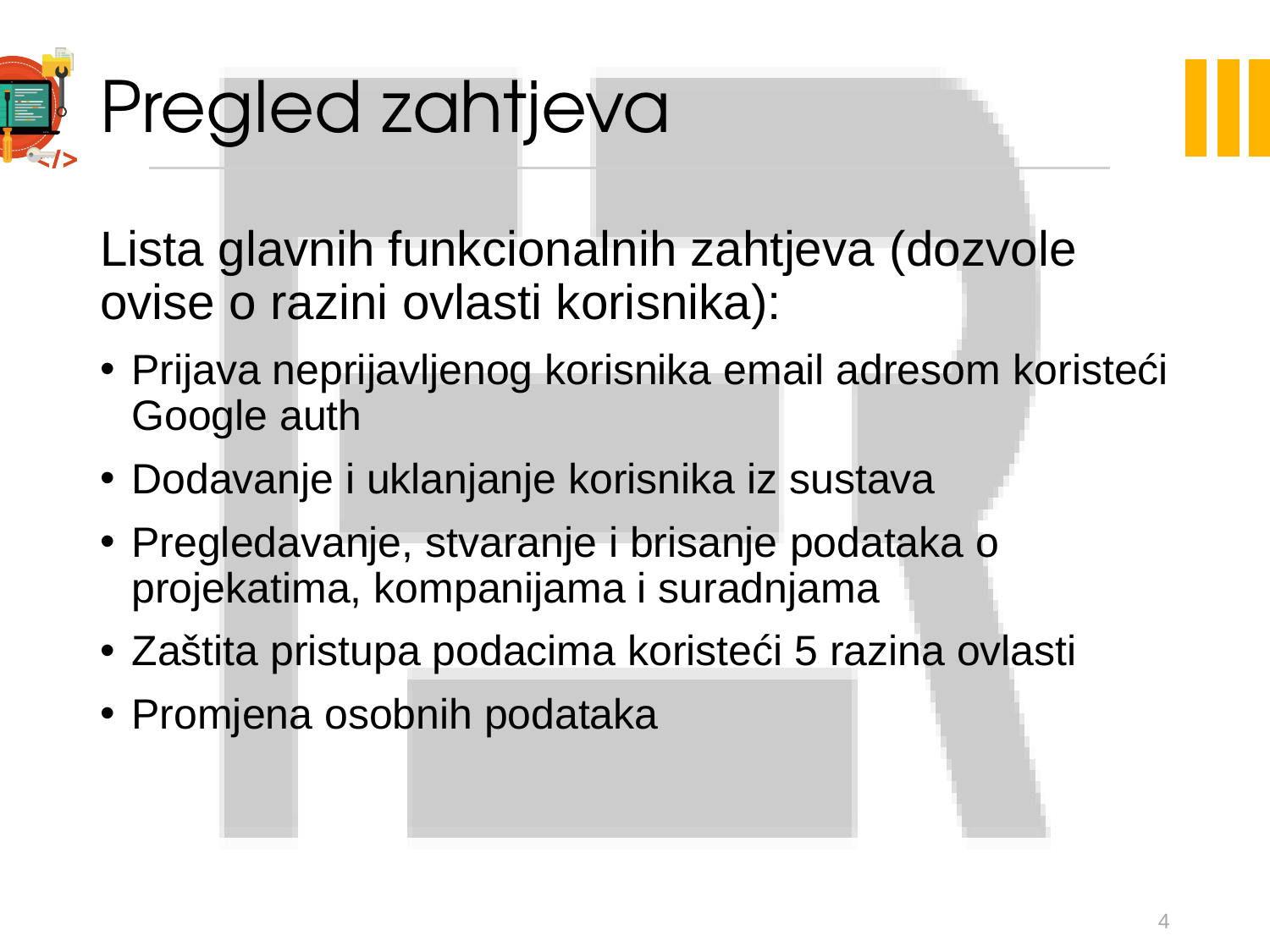

# Pregled zahtjeva
Lista glavnih funkcionalnih zahtjeva (dozvole ovise o razini ovlasti korisnika):
Prijava neprijavljenog korisnika email adresom koristeći Google auth
Dodavanje i uklanjanje korisnika iz sustava
Pregledavanje, stvaranje i brisanje podataka o projekatima, kompanijama i suradnjama
Zaštita pristupa podacima koristeći 5 razina ovlasti
Promjena osobnih podataka
4